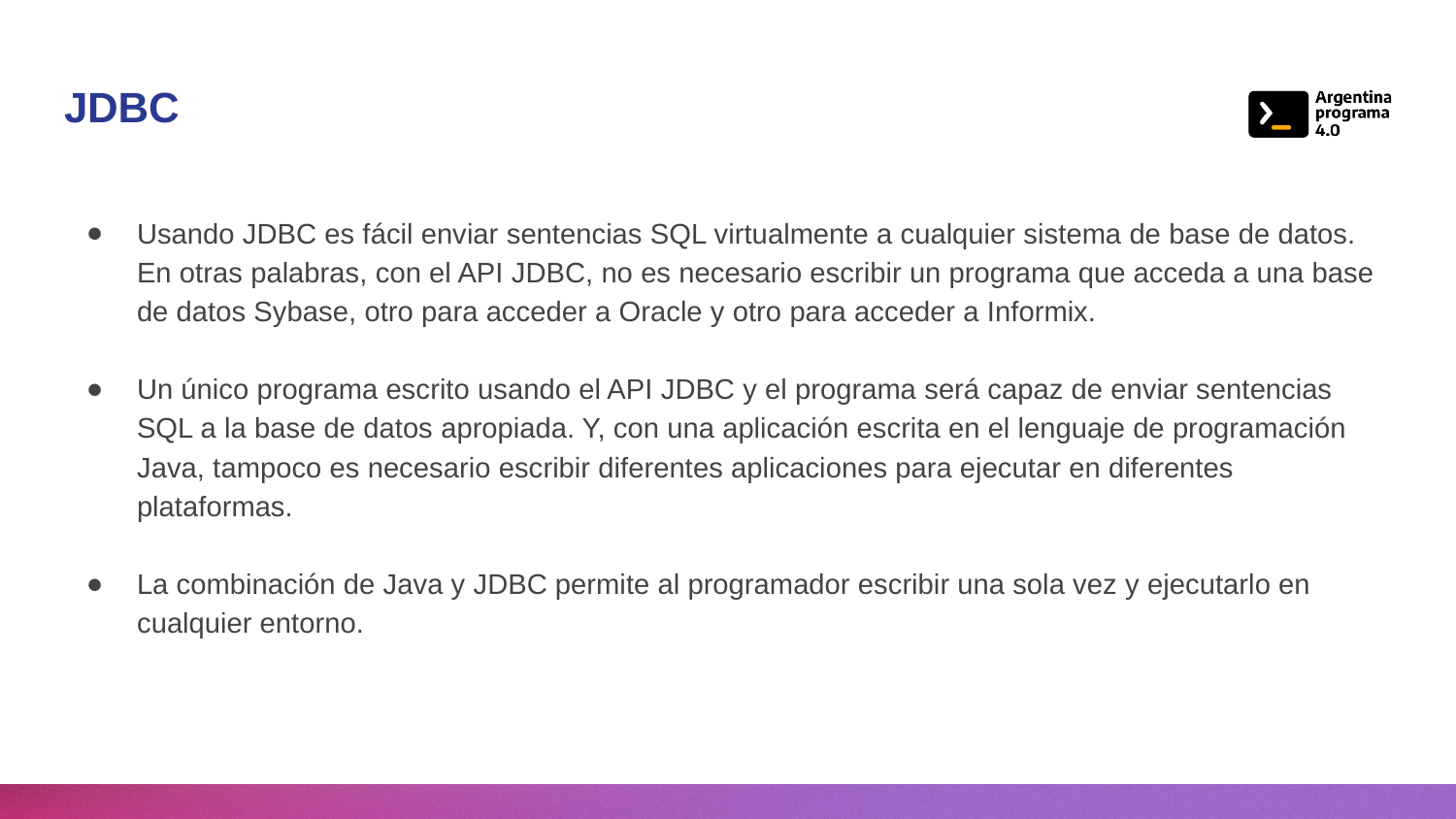

# JDBC
Usando JDBC es fácil enviar sentencias SQL virtualmente a cualquier sistema de base de datos. En otras palabras, con el API JDBC, no es necesario escribir un programa que acceda a una base de datos Sybase, otro para acceder a Oracle y otro para acceder a Informix.

Un único programa escrito usando el API JDBC y el programa será capaz de enviar sentencias SQL a la base de datos apropiada. Y, con una aplicación escrita en el lenguaje de programación Java, tampoco es necesario escribir diferentes aplicaciones para ejecutar en diferentes plataformas.

La combinación de Java y JDBC permite al programador escribir una sola vez y ejecutarlo en cualquier entorno.